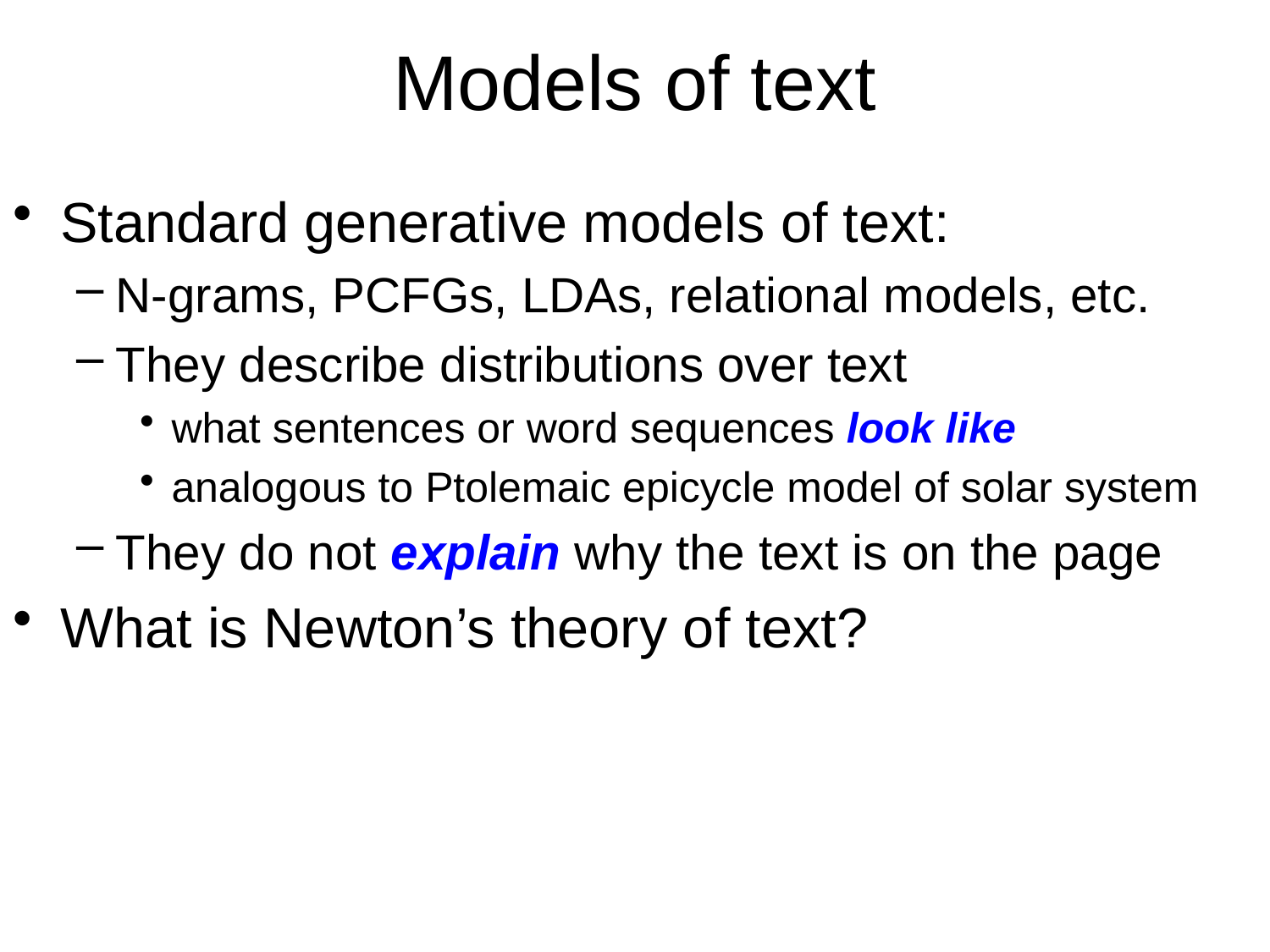

# Models of text
Standard generative models of text:
N-grams, PCFGs, LDAs, relational models, etc.
They describe distributions over text
what sentences or word sequences look like
analogous to Ptolemaic epicycle model of solar system
They do not explain why the text is on the page
What is Newton’s theory of text?